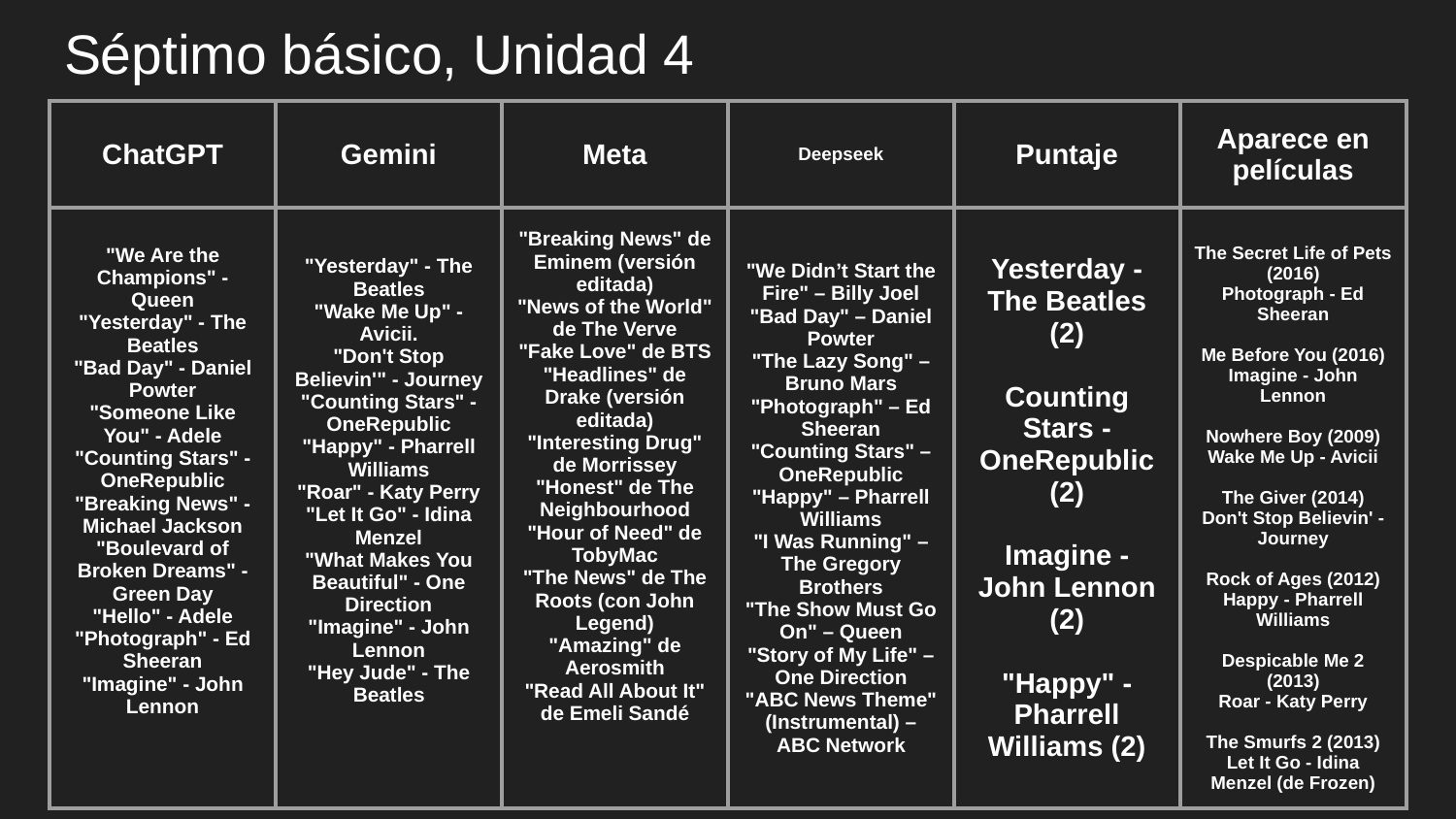

# Séptimo básico, Unidad 4
| ChatGPT | Gemini | Meta | Deepseek | Puntaje | Aparece en películas |
| --- | --- | --- | --- | --- | --- |
| "We Are the Champions" - Queen "Yesterday" - The Beatles "Bad Day" - Daniel Powter "Someone Like You" - Adele "Counting Stars" - OneRepublic "Breaking News" - Michael Jackson "Boulevard of Broken Dreams" - Green Day "Hello" - Adele "Photograph" - Ed Sheeran "Imagine" - John Lennon | "Yesterday" - The Beatles "Wake Me Up" - Avicii. "Don't Stop Believin'" - Journey "Counting Stars" - OneRepublic "Happy" - Pharrell Williams "Roar" - Katy Perry "Let It Go" - Idina Menzel "What Makes You Beautiful" - One Direction "Imagine" - John Lennon "Hey Jude" - The Beatles | "Breaking News" de Eminem (versión editada) "News of the World" de The Verve "Fake Love" de BTS "Headlines" de Drake (versión editada) "Interesting Drug" de Morrissey "Honest" de The Neighbourhood "Hour of Need" de TobyMac "The News" de The Roots (con John Legend) "Amazing" de Aerosmith "Read All About It" de Emeli Sandé | "We Didn’t Start the Fire" – Billy Joel "Bad Day" – Daniel Powter "The Lazy Song" – Bruno Mars "Photograph" – Ed Sheeran "Counting Stars" – OneRepublic "Happy" – Pharrell Williams "I Was Running" – The Gregory Brothers "The Show Must Go On" – Queen "Story of My Life" – One Direction "ABC News Theme" (Instrumental) – ABC Network | Yesterday - The Beatles (2) Counting Stars - OneRepublic (2) Imagine - John Lennon (2) "Happy" - Pharrell Williams (2) | The Secret Life of Pets (2016) Photograph - Ed Sheeran Me Before You (2016) Imagine - John Lennon Nowhere Boy (2009) Wake Me Up - Avicii The Giver (2014) Don't Stop Believin' - Journey Rock of Ages (2012) Happy - Pharrell Williams Despicable Me 2 (2013) Roar - Katy Perry The Smurfs 2 (2013) Let It Go - Idina Menzel (de Frozen) |